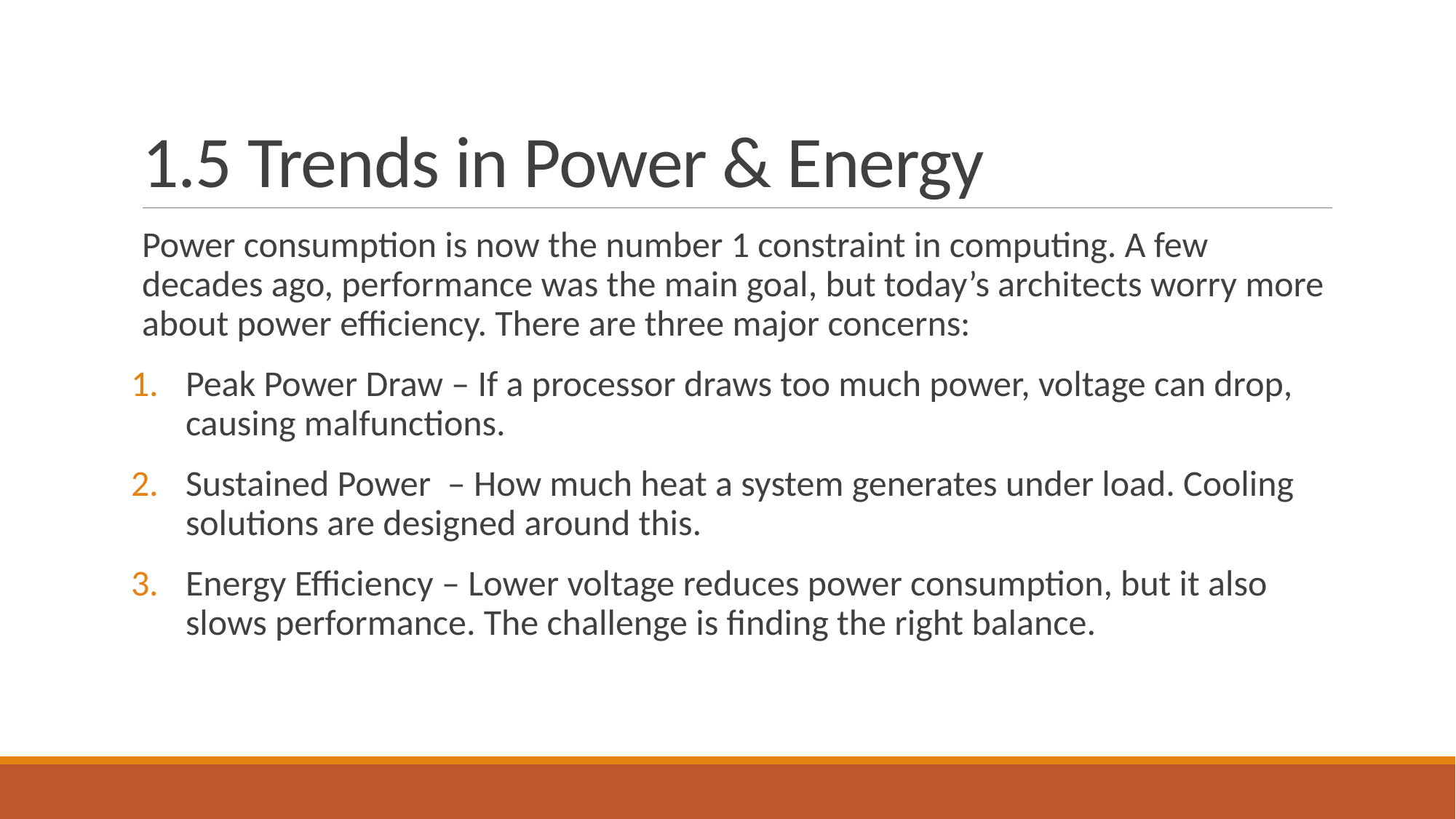

# 1.5 Trends in Power & Energy
Power consumption is now the number 1 constraint in computing. A few decades ago, performance was the main goal, but today’s architects worry more about power efficiency. There are three major concerns:
Peak Power Draw – If a processor draws too much power, voltage can drop, causing malfunctions.
Sustained Power  – How much heat a system generates under load. Cooling solutions are designed around this.
Energy Efficiency – Lower voltage reduces power consumption, but it also slows performance. The challenge is finding the right balance.